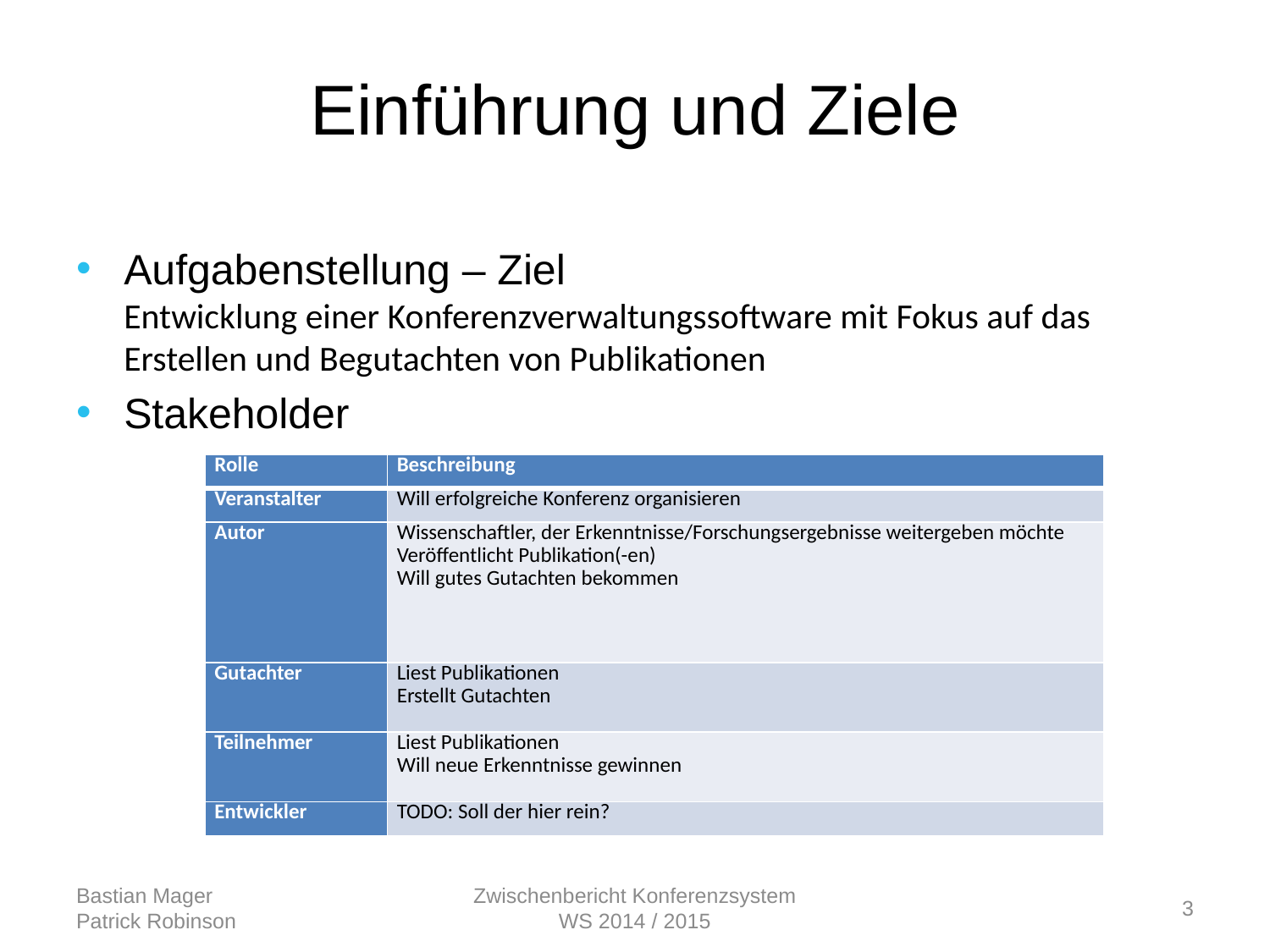

# Einführung und Ziele
Aufgabenstellung – Ziel
Entwicklung einer Konferenzverwaltungssoftware mit Fokus auf das Erstellen und Begutachten von Publikationen
Stakeholder

| Rolle | Beschreibung |
| --- | --- |
| Veranstalter | Will erfolgreiche Konferenz organisieren |
| Autor | Wissenschaftler, der Erkenntnisse/Forschungsergebnisse weitergeben möchte Veröffentlicht Publikation(-en) Will gutes Gutachten bekommen |
| Gutachter | Liest Publikationen Erstellt Gutachten |
| Teilnehmer | Liest Publikationen Will neue Erkenntnisse gewinnen |
| Entwickler | TODO: Soll der hier rein? |
Bastian Mager
Patrick Robinson
Zwischenbericht Konferenzsystem
WS 2014 / 2015
3